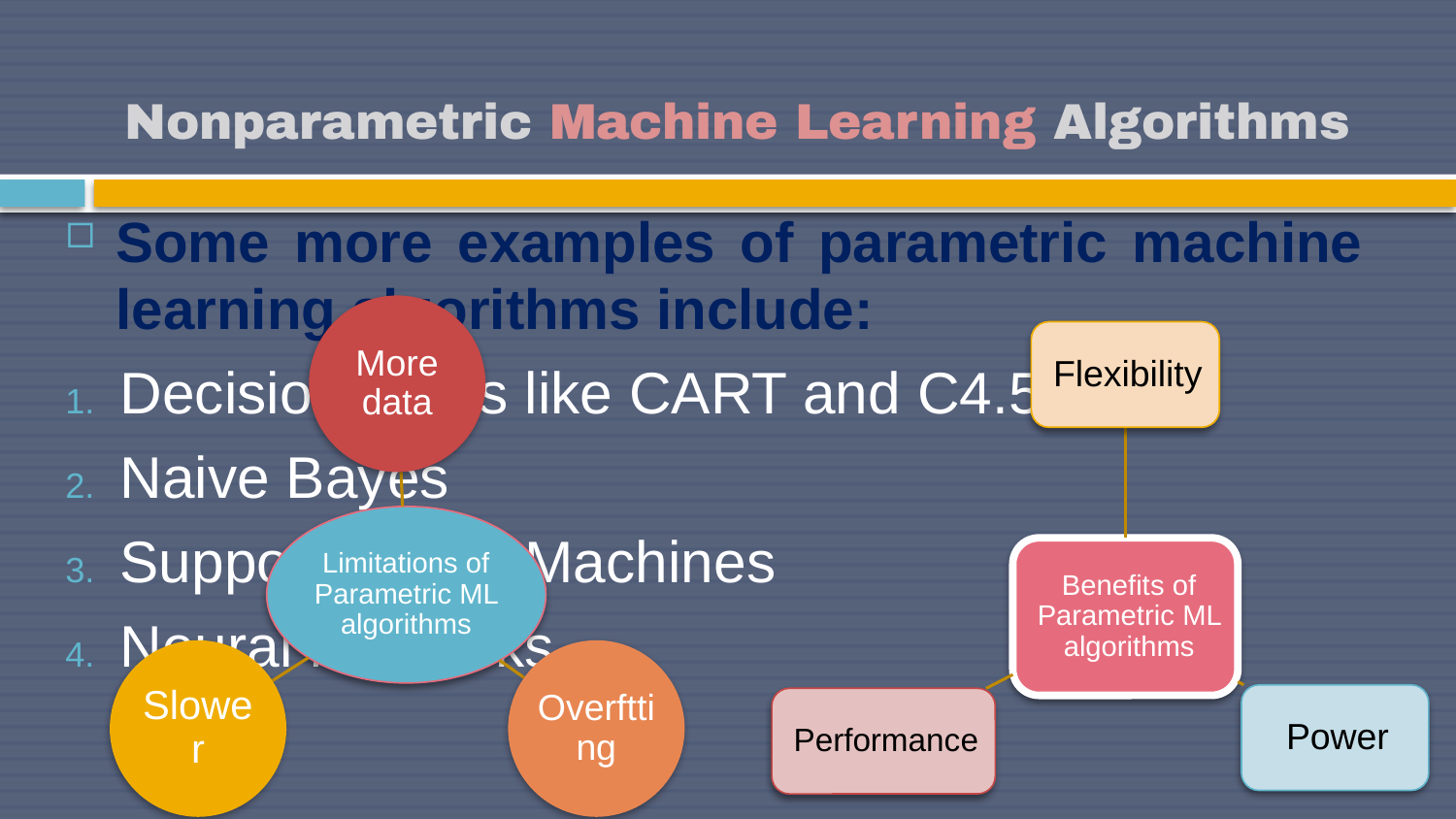

# Nonparametric Machine Learning Algorithms
Some more examples of parametric machine learning algorithms include:
Decision Trees like CART and C4.5
Naive Bayes
Support Vector Machines
Neural Networks
Limitations of Parametric ML algorithms

More data

Overftting

Slower
Benefits of Parametric ML algorithms
Flexibility
Power
Performance